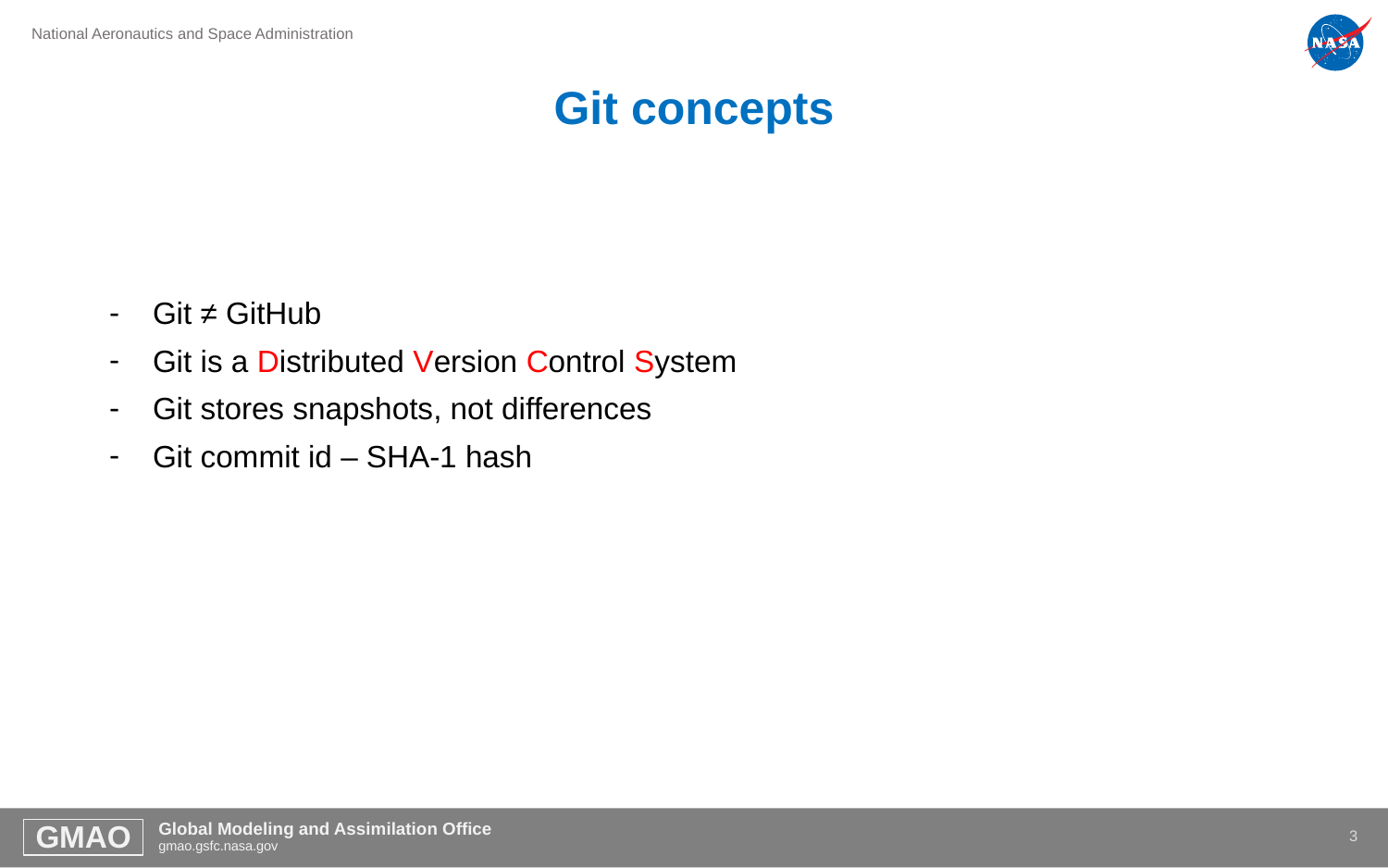

# Git concepts

Git ≠ GitHub
Git is a Distributed Version Control System
Git stores snapshots, not differences
Git commit id – SHA-1 hash

3